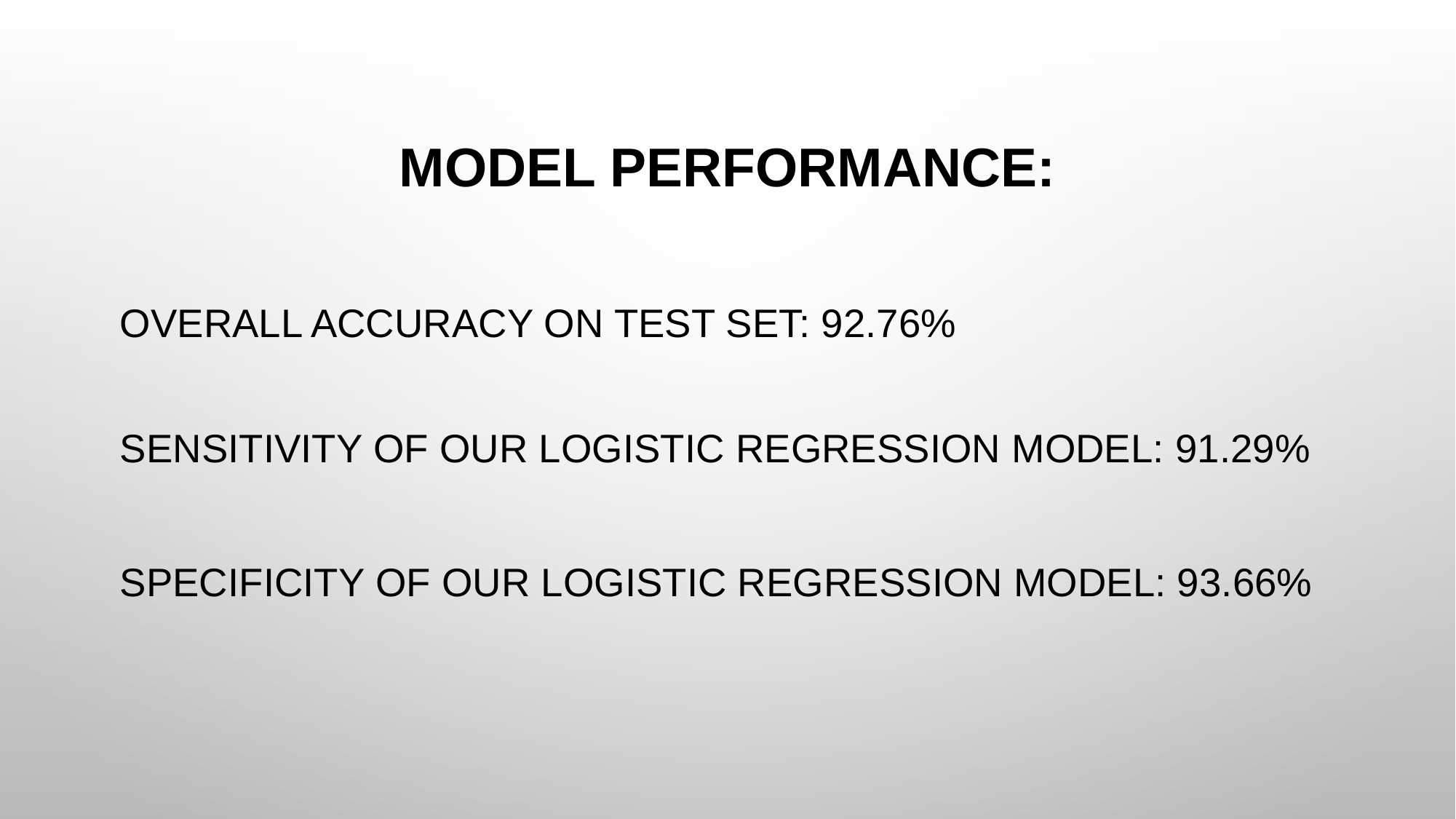

# Model Performance:
Overall accuracy on Test set: 92.76%
Sensitivity of our logistic regression model: 91.29%
Specificity of our logistic regression model: 93.66%